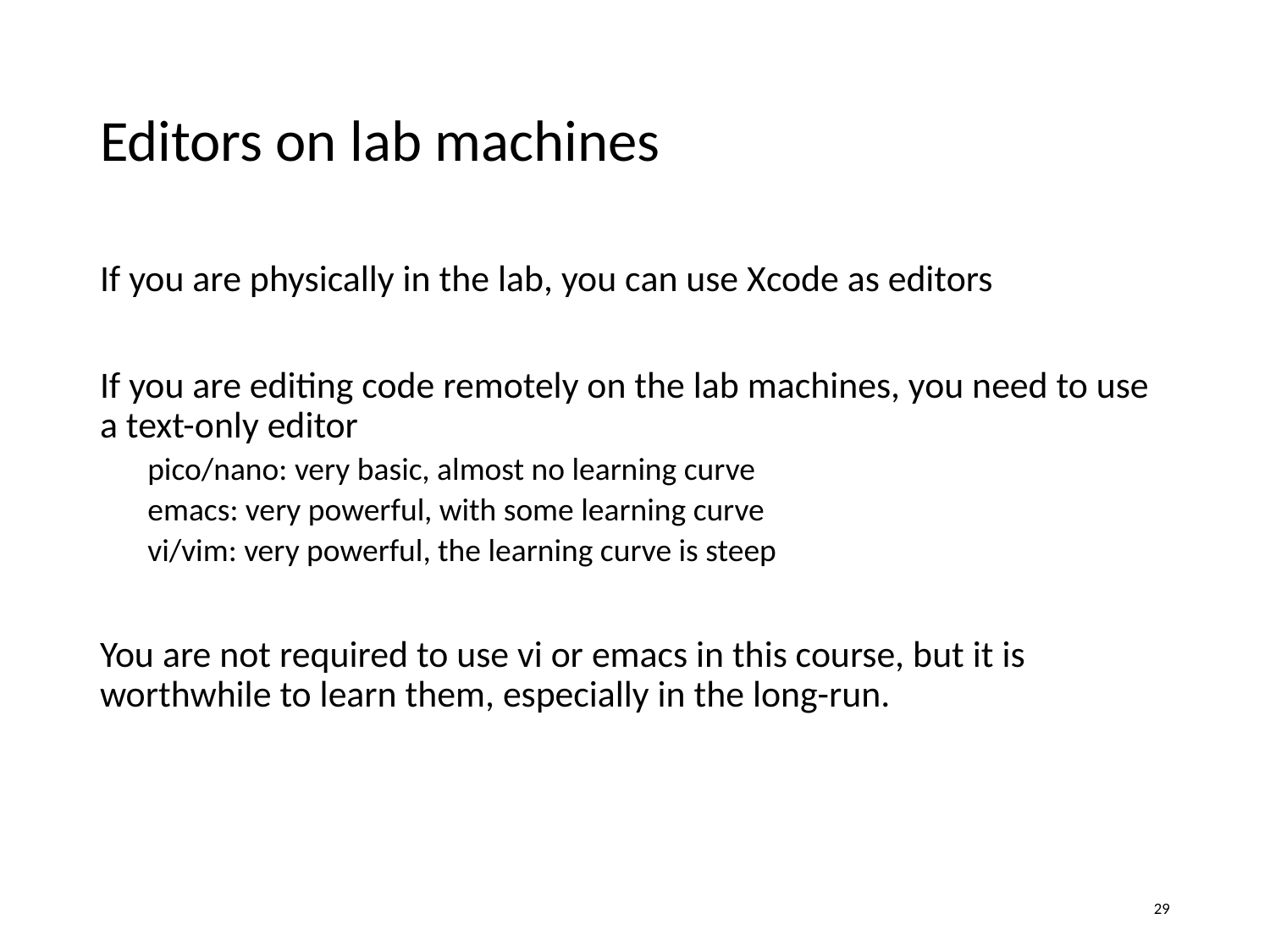

# Editors on lab machines
If you are physically in the lab, you can use Xcode as editors

If you are editing code remotely on the lab machines, you need to use a text-only editor
pico/nano: very basic, almost no learning curve
emacs: very powerful, with some learning curve
vi/vim: very powerful, the learning curve is steep

You are not required to use vi or emacs in this course, but it is worthwhile to learn them, especially in the long-run.

29